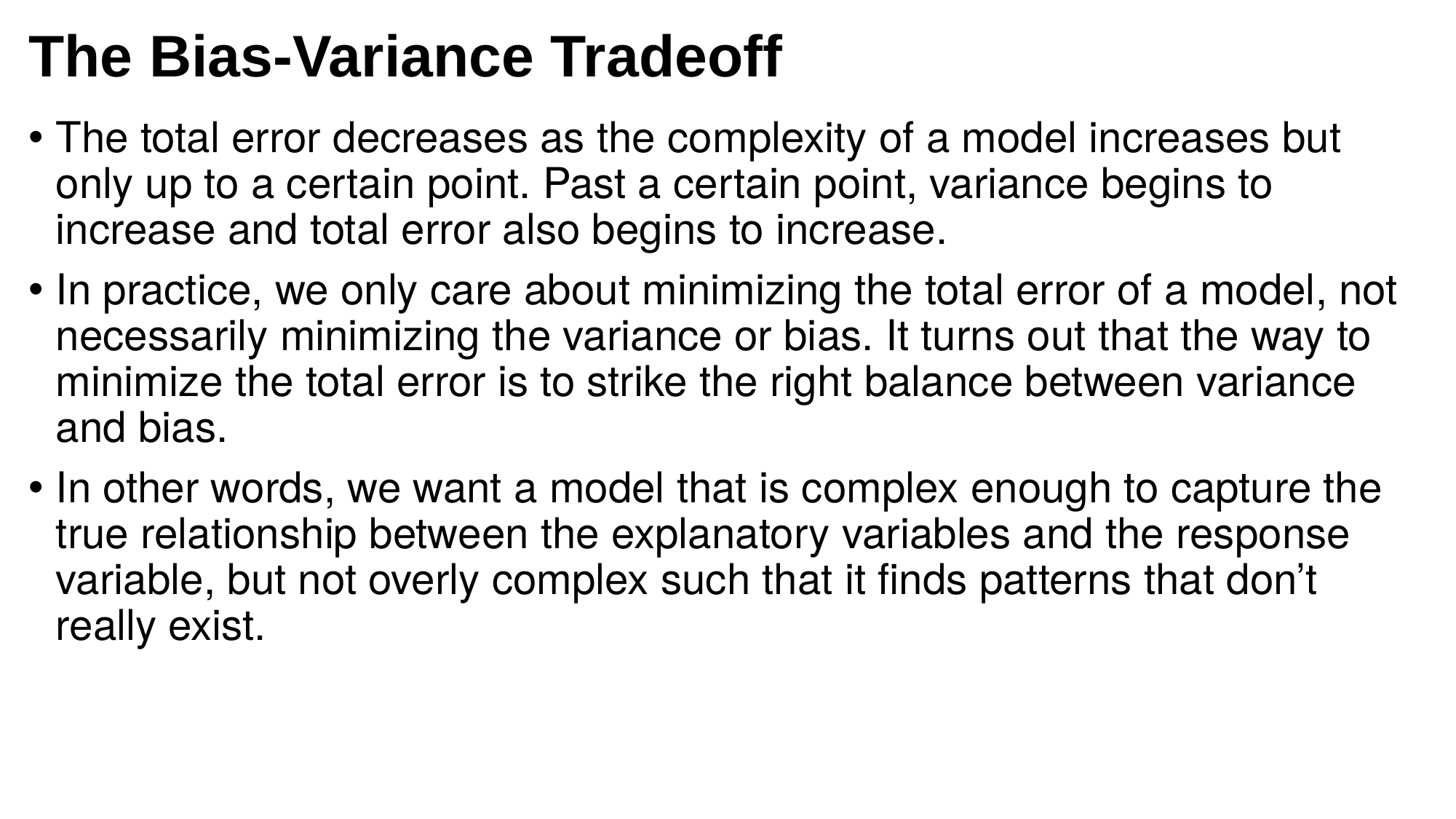

# The Bias-Variance Tradeoff
The total error decreases as the complexity of a model increases but only up to a certain point. Past a certain point, variance begins to increase and total error also begins to increase.
In practice, we only care about minimizing the total error of a model, not necessarily minimizing the variance or bias. It turns out that the way to minimize the total error is to strike the right balance between variance and bias.
In other words, we want a model that is complex enough to capture the true relationship between the explanatory variables and the response variable, but not overly complex such that it finds patterns that don’t really exist.